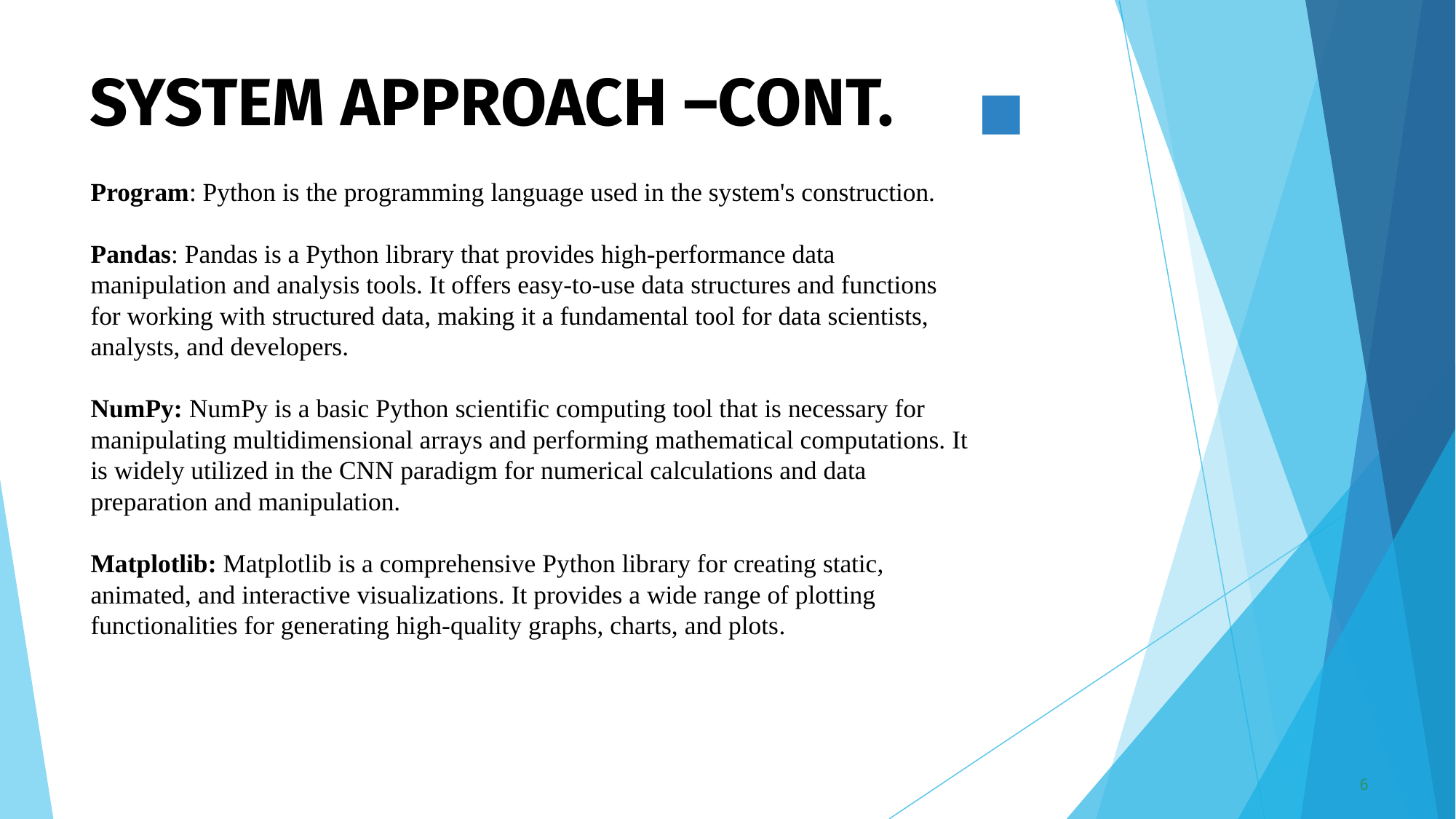

# SYSTEM APPROACH –CONT.

Program: Python is the programming language used in the system's construction.

Pandas: Pandas is a Python library that provides high-performance data manipulation and analysis tools. It offers easy-to-use data structures and functions for working with structured data, making it a fundamental tool for data scientists, analysts, and developers.

NumPy: NumPy is a basic Python scientific computing tool that is necessary for manipulating multidimensional arrays and performing mathematical computations. It is widely utilized in the CNN paradigm for numerical calculations and data preparation and manipulation.

Matplotlib: Matplotlib is a comprehensive Python library for creating static, animated, and interactive visualizations. It provides a wide range of plotting functionalities for generating high-quality graphs, charts, and plots.
6